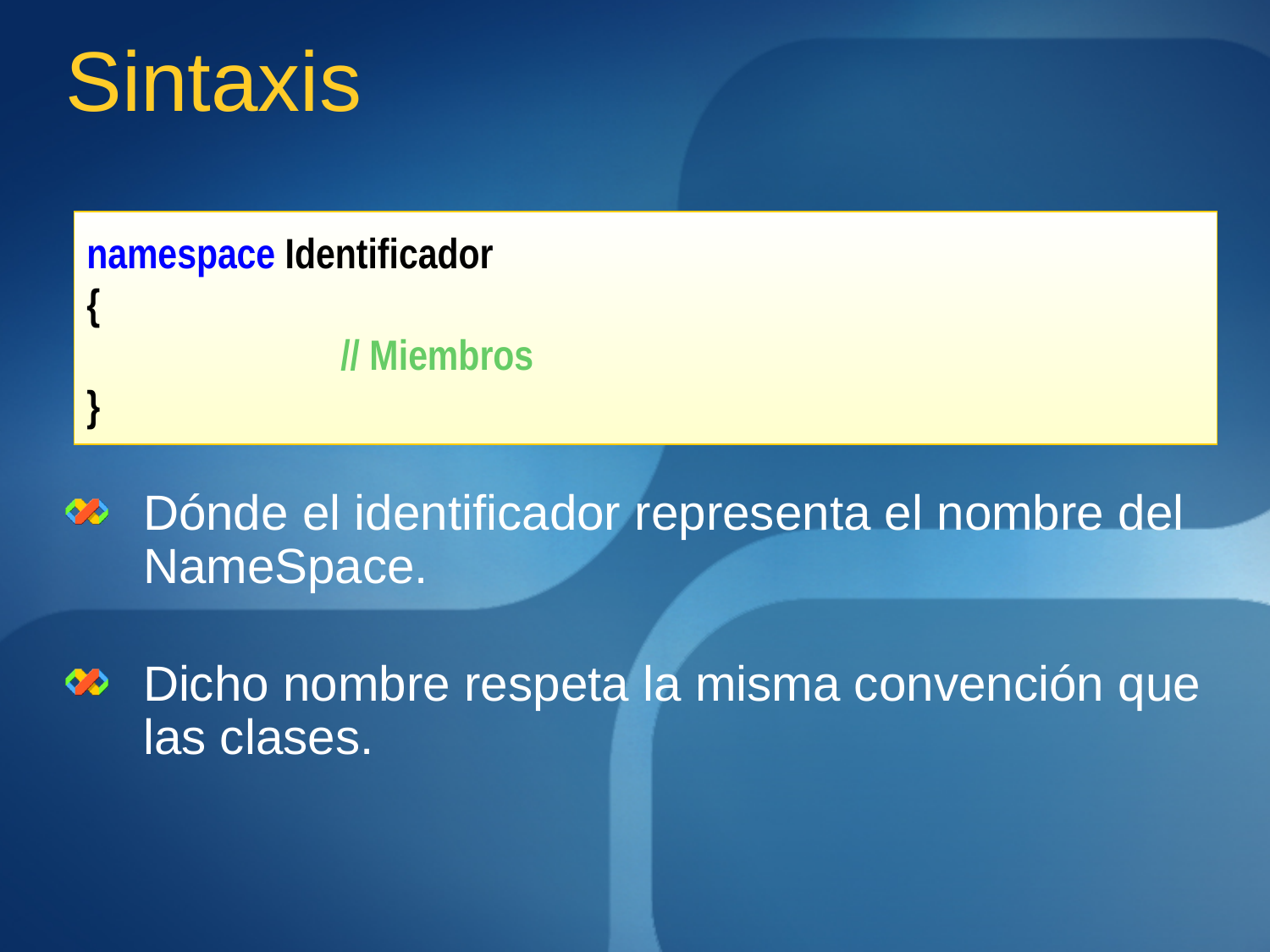

# Sintaxis
namespace Identificador
{
		// Miembros
}
Dónde el identificador representa el nombre del NameSpace.

Dicho nombre respeta la misma convención que las clases.